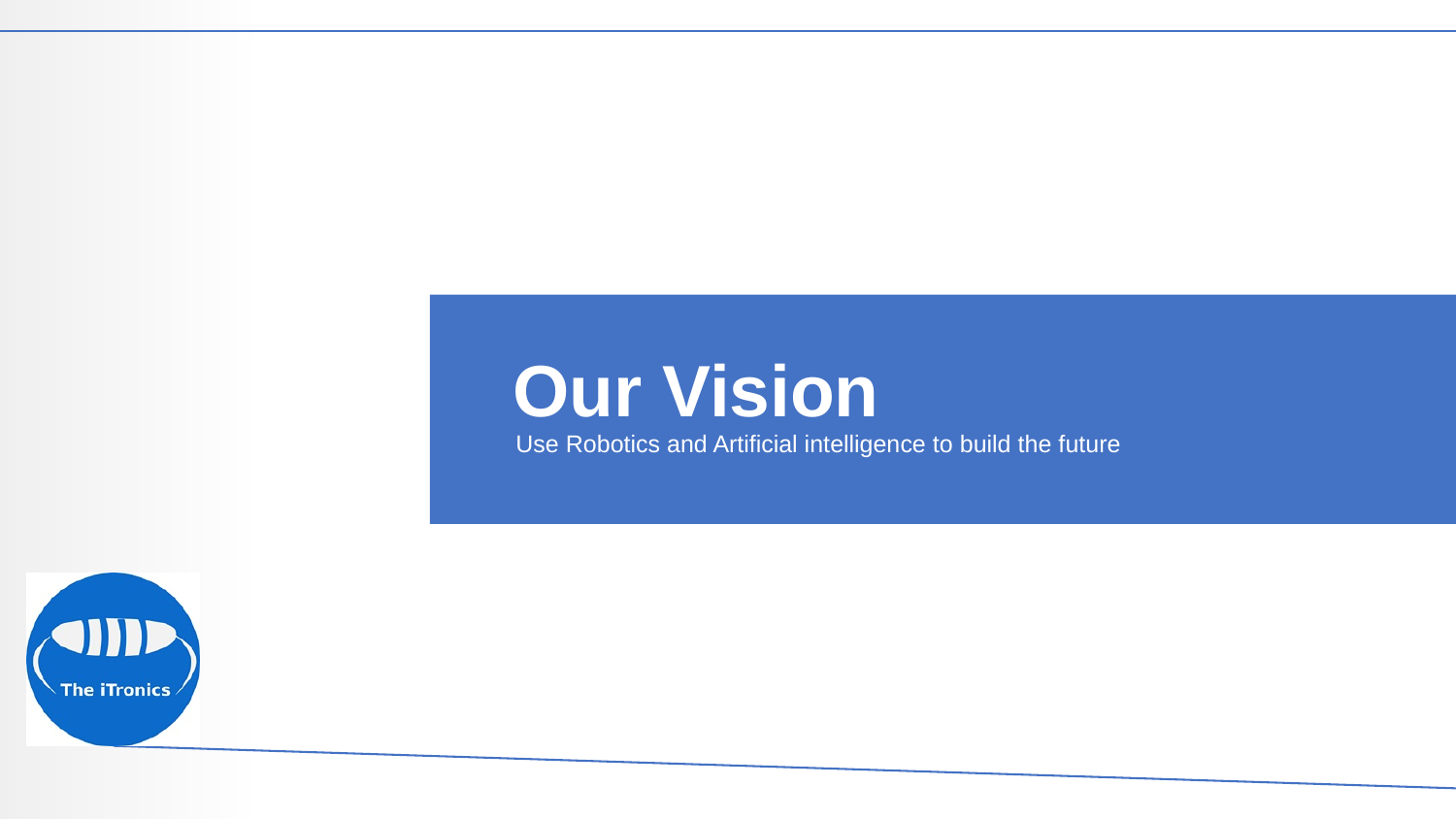

# Our Vision
Use Robotics and Artificial intelligence to build the future